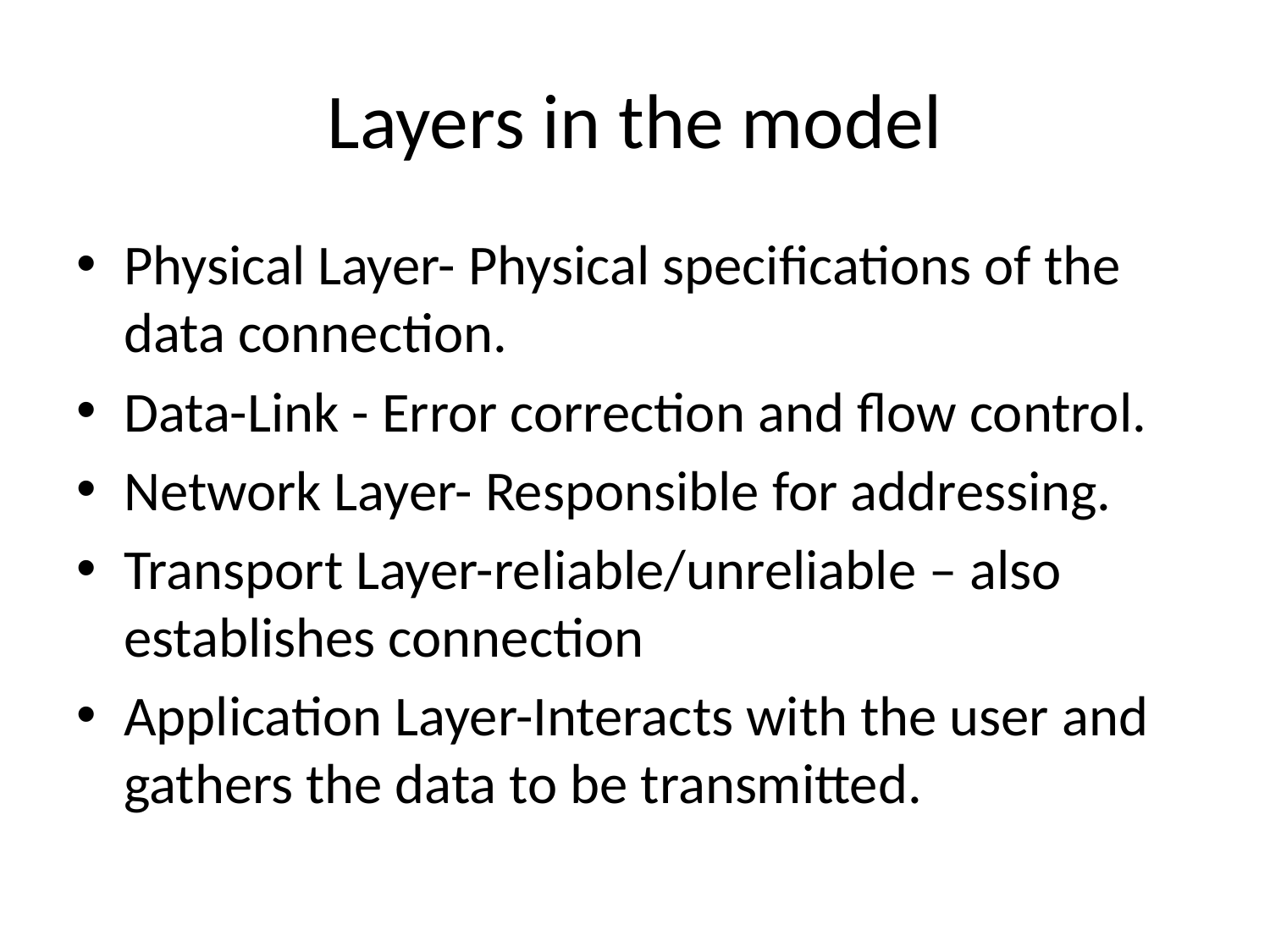

# Layers in the model
Physical Layer- Physical specifications of the data connection.
Data-Link - Error correction and flow control.
Network Layer- Responsible for addressing.
Transport Layer-reliable/unreliable – also establishes connection
Application Layer-Interacts with the user and gathers the data to be transmitted.